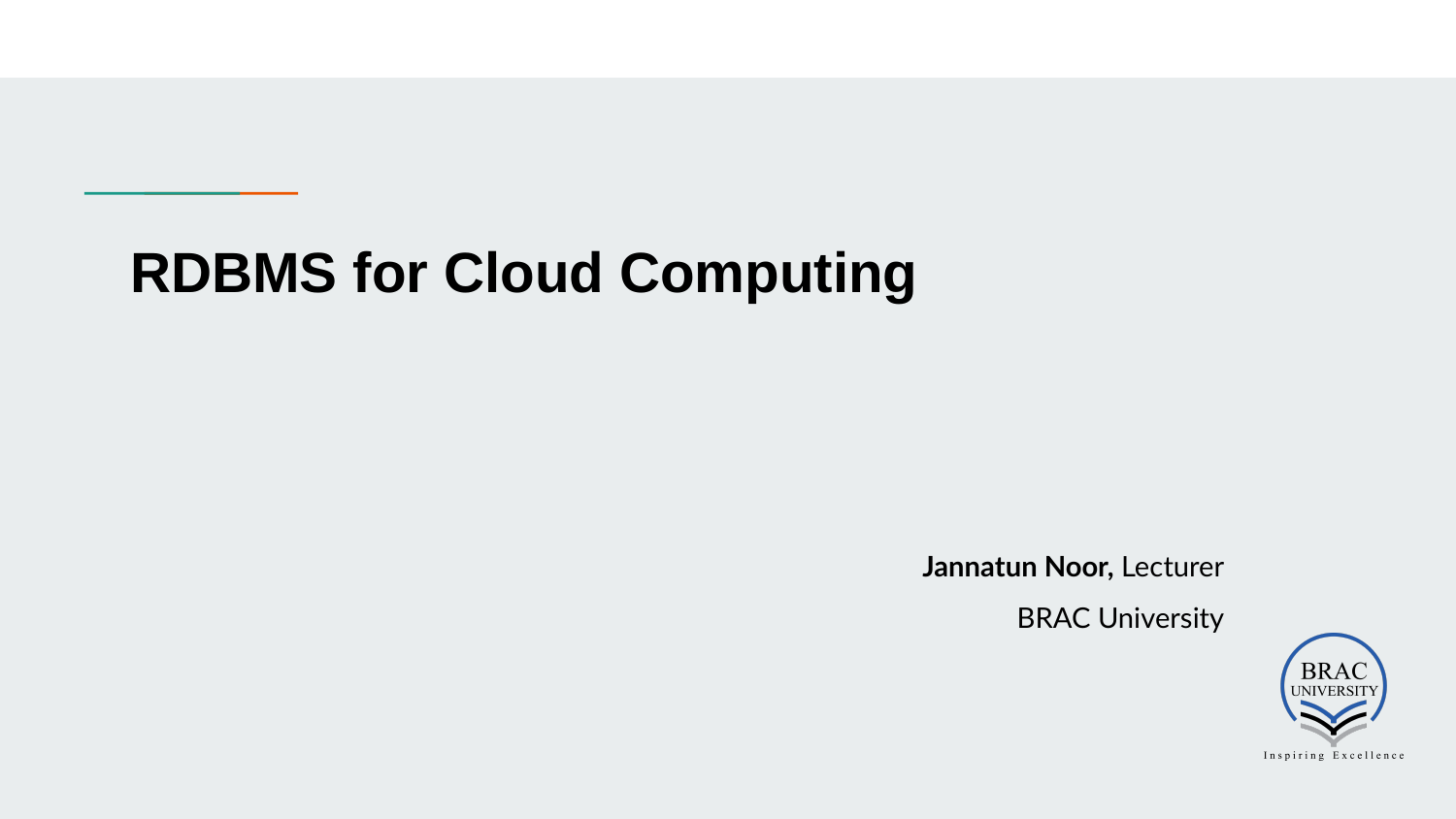

RDBMS for Cloud Computing

Jannatun Noor, Lecturer
BRAC University